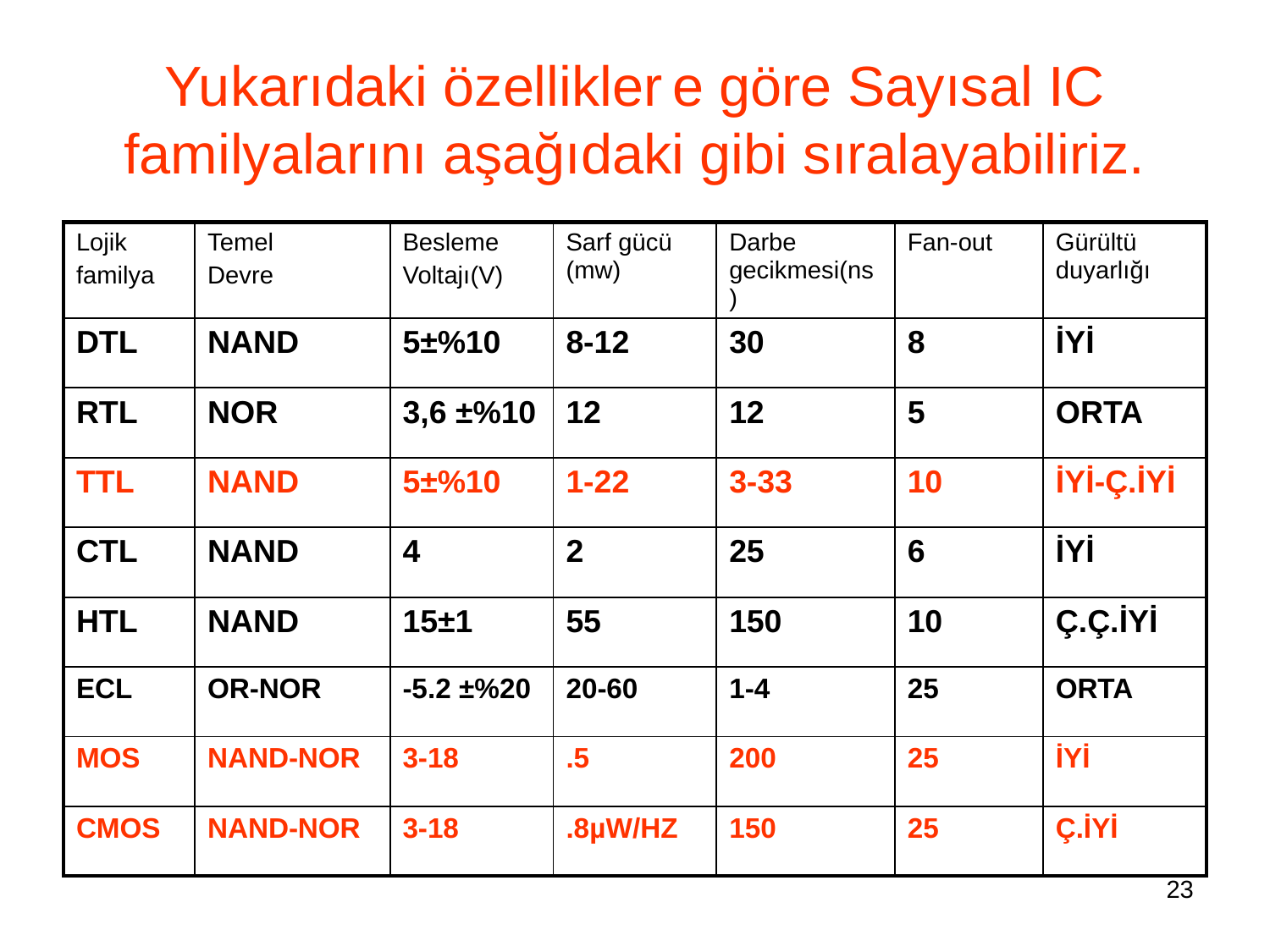

# Yukarıdaki özellikler	e göre Sayısal IC familyalarını aşağıdaki gibi sıralayabiliriz.
| Lojik familya | Temel Devre | Besleme Voltajı(V) | Sarf gücü (mw) | Darbe gecikmesi(ns) | Fan-out | Gürültü duyarlığı |
| --- | --- | --- | --- | --- | --- | --- |
| DTL | NAND | 5±%10 | 8-12 | 30 | 8 | İYİ |
| RTL | NOR | 3,6 ±%10 | 12 | 12 | 5 | ORTA |
| TTL | NAND | 5±%10 | 1-22 | 3-33 | 10 | İYİ-Ç.İYİ |
| CTL | NAND | 4 | 2 | 25 | 6 | İYİ |
| HTL | NAND | 15±1 | 55 | 150 | 10 | Ç.Ç.İYİ |
| ECL | OR-NOR | -5.2 ±%20 | 20-60 | 1-4 | 25 | ORTA |
| MOS | NAND-NOR | 3-18 | .5 | 200 | 25 | İYİ |
| CMOS | NAND-NOR | 3-18 | .8µW/HZ | 150 | 25 | Ç.İYİ |
23